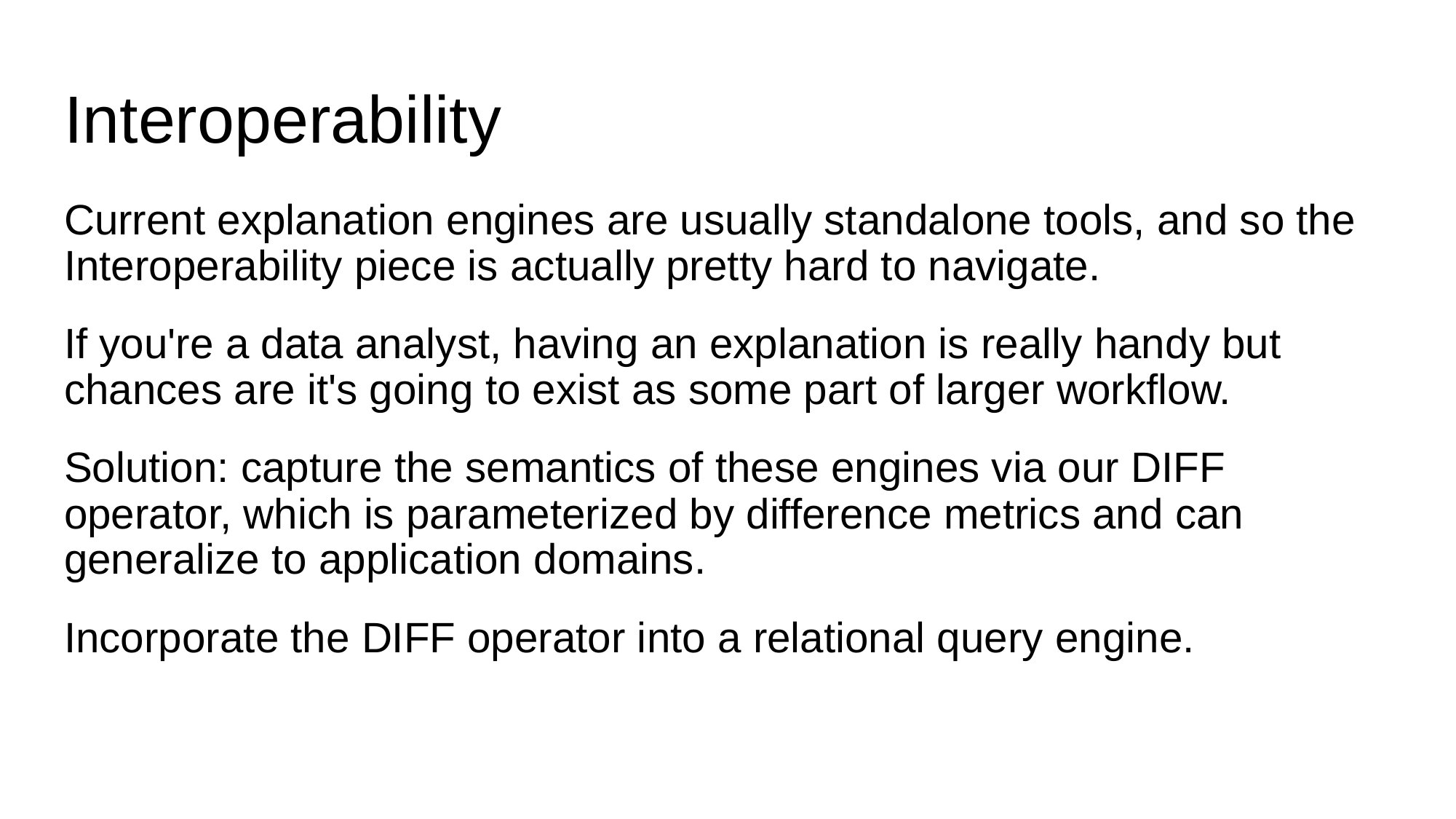

# Interoperability
Current explanation engines are usually standalone tools, and so the Interoperability piece is actually pretty hard to navigate.
If you're a data analyst, having an explanation is really handy but chances are it's going to exist as some part of larger workflow.
Solution: capture the semantics of these engines via our DIFF operator, which is parameterized by difference metrics and can generalize to application domains.
Incorporate the DIFF operator into a relational query engine.